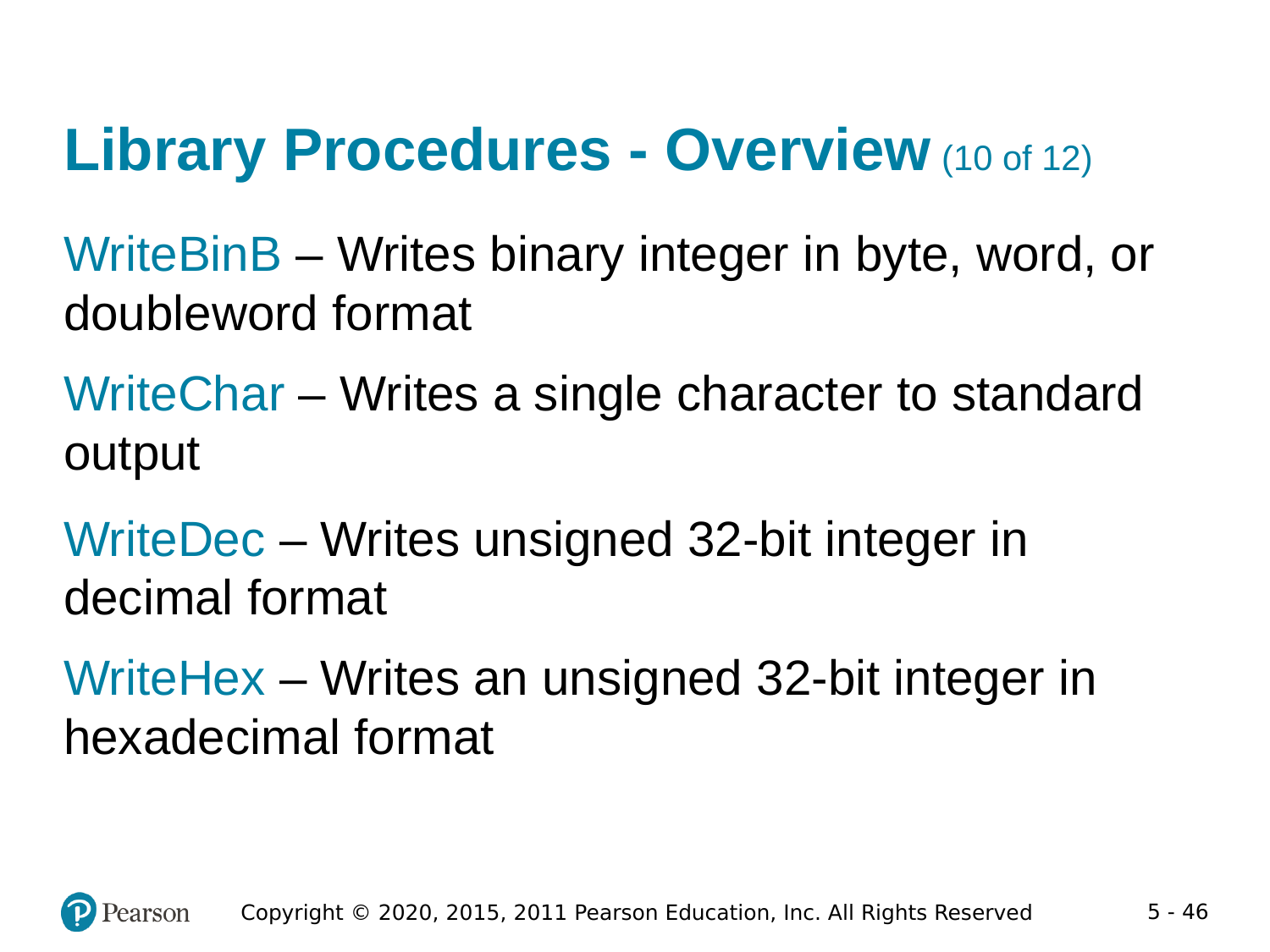

# Library Procedures - Overview (10 of 12)
WriteBinB – Writes binary integer in byte, word, or doubleword format
WriteChar – Writes a single character to standard output
WriteDec – Writes unsigned 32-bit integer in decimal format
WriteHex – Writes an unsigned 32-bit integer in hexadecimal format